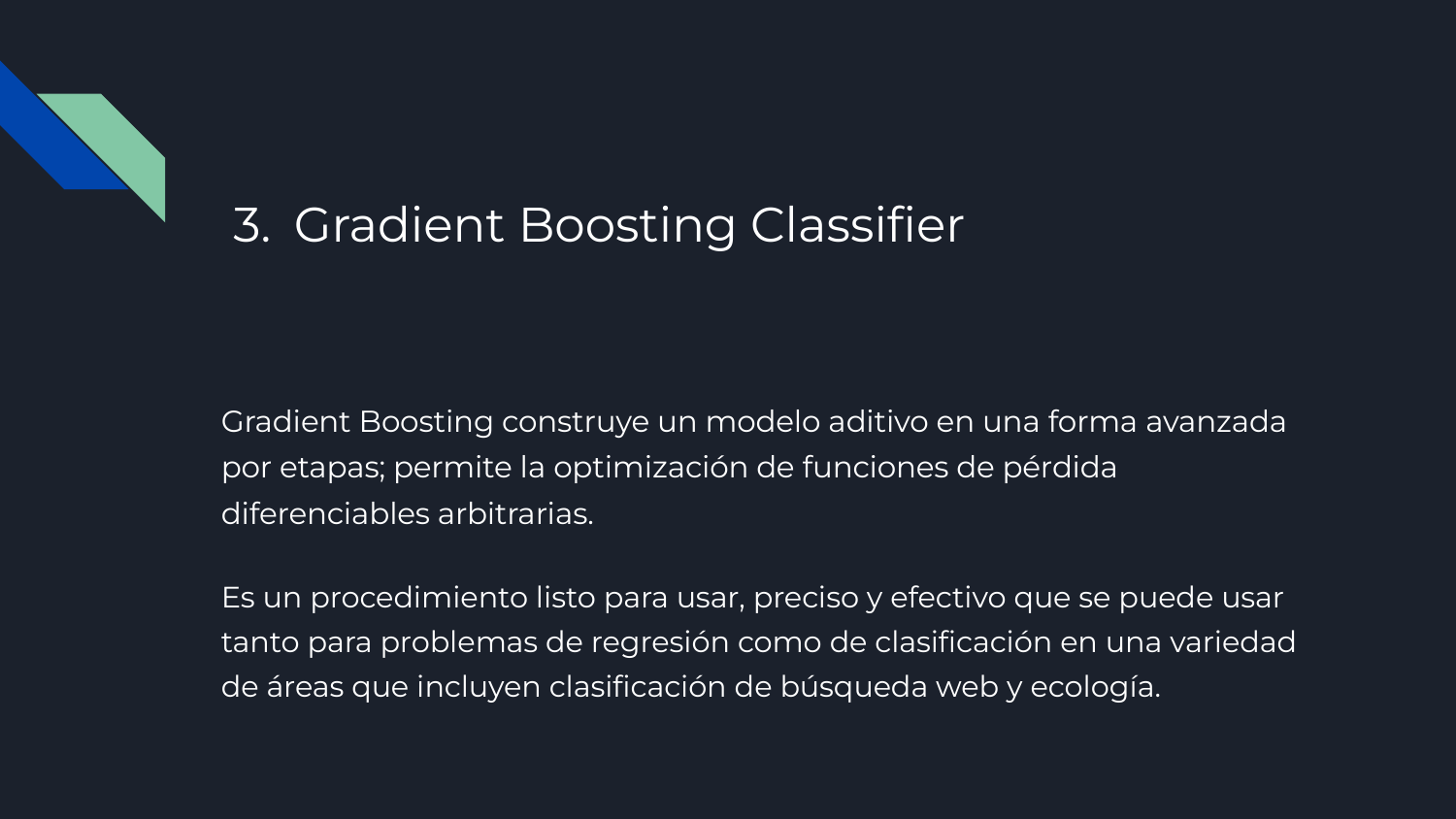

# Gradient Boosting Classifier

Gradient Boosting construye un modelo aditivo en una forma avanzada por etapas; permite la optimización de funciones de pérdida diferenciables arbitrarias.

Es un procedimiento listo para usar, preciso y efectivo que se puede usar tanto para problemas de regresión como de clasificación en una variedad de áreas que incluyen clasificación de búsqueda web y ecología.